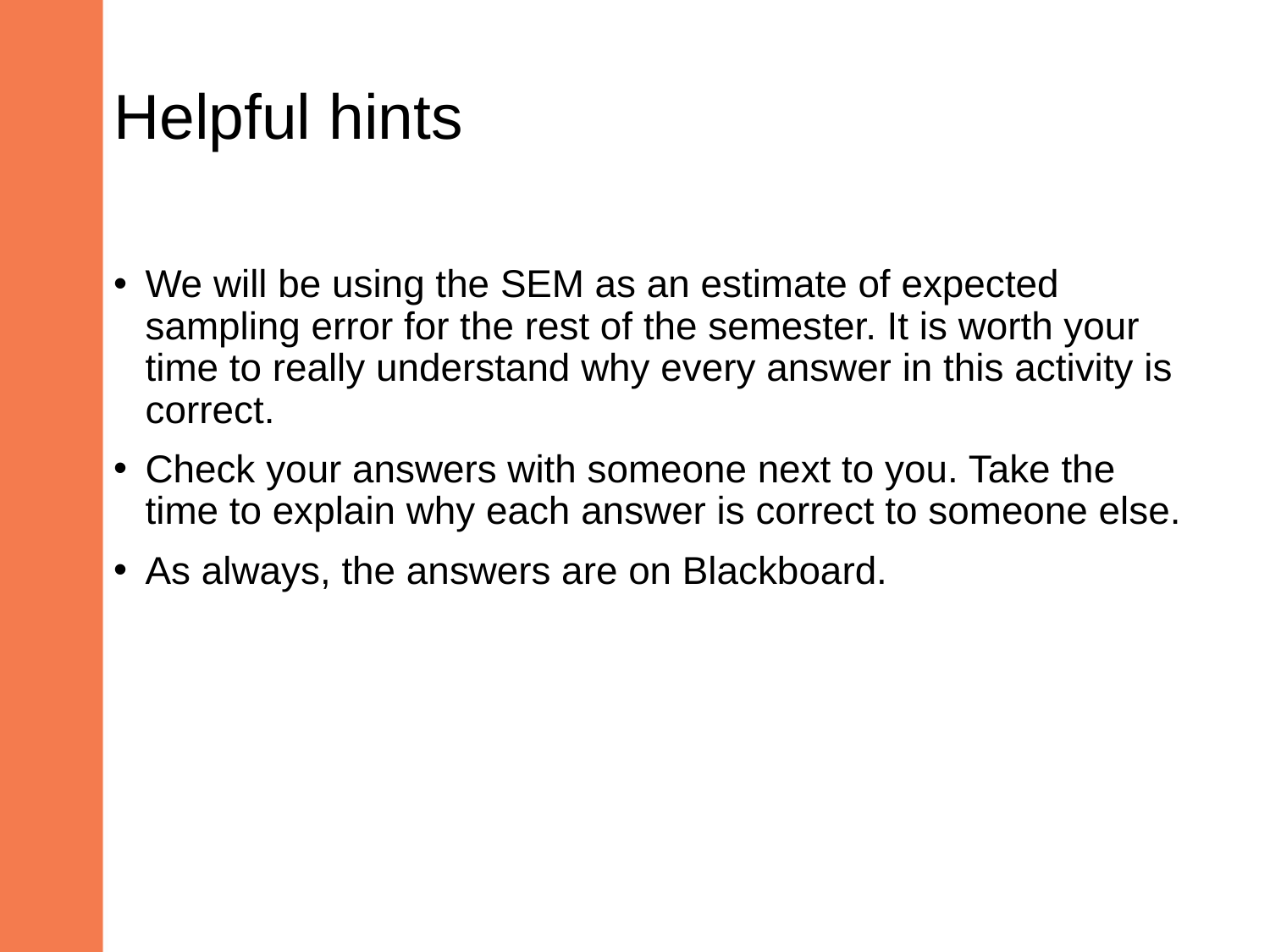

# Helpful hints
We will be using the SEM as an estimate of expected sampling error for the rest of the semester. It is worth your time to really understand why every answer in this activity is correct.
Check your answers with someone next to you. Take the time to explain why each answer is correct to someone else.
As always, the answers are on Blackboard.